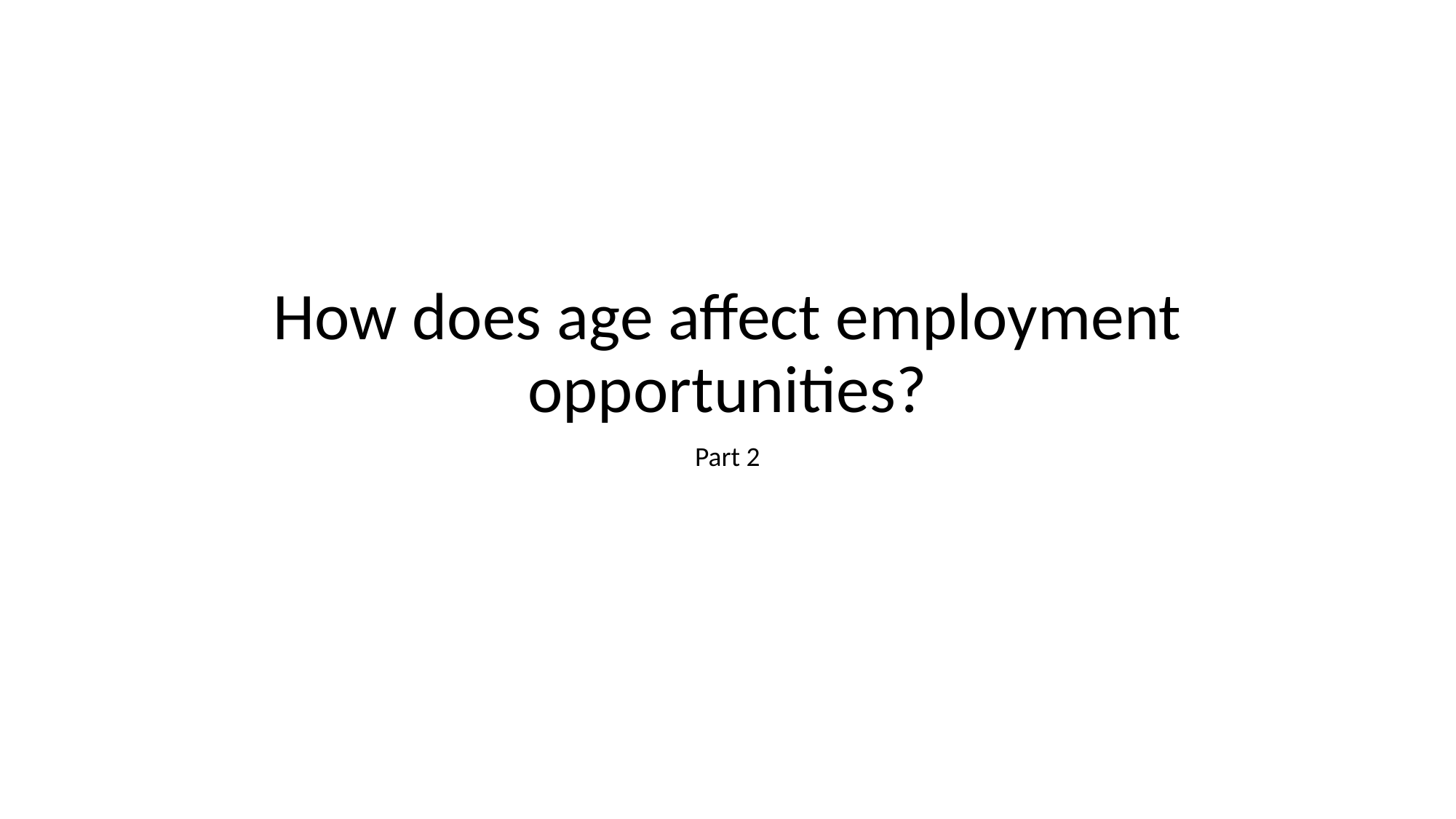

# How does age affect employment opportunities?
Part 2